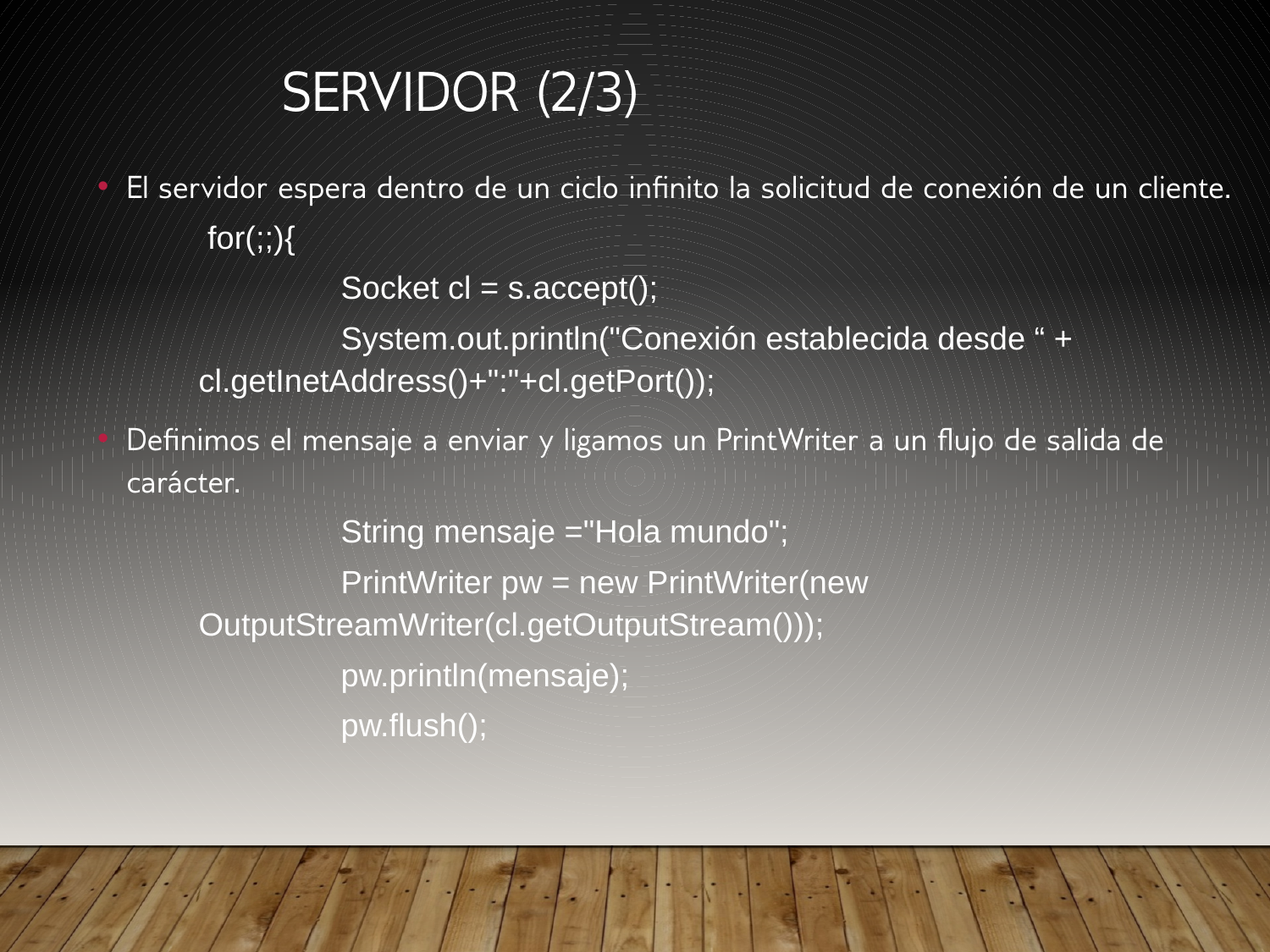

Servidor (2/3)
El servidor espera dentro de un ciclo infinito la solicitud de conexión de un cliente.
 for(;;){
                Socket cl = s.accept();
                System.out.println("Conexión establecida desde “ + 								 cl.getInetAddress()+":"+cl.getPort());
Definimos el mensaje a enviar y ligamos un PrintWriter a un flujo de salida de carácter.
                String mensaje ="Hola mundo";
                PrintWriter pw = new PrintWriter(new OutputStreamWriter(cl.getOutputStream()));
                pw.println(mensaje);
                pw.flush();